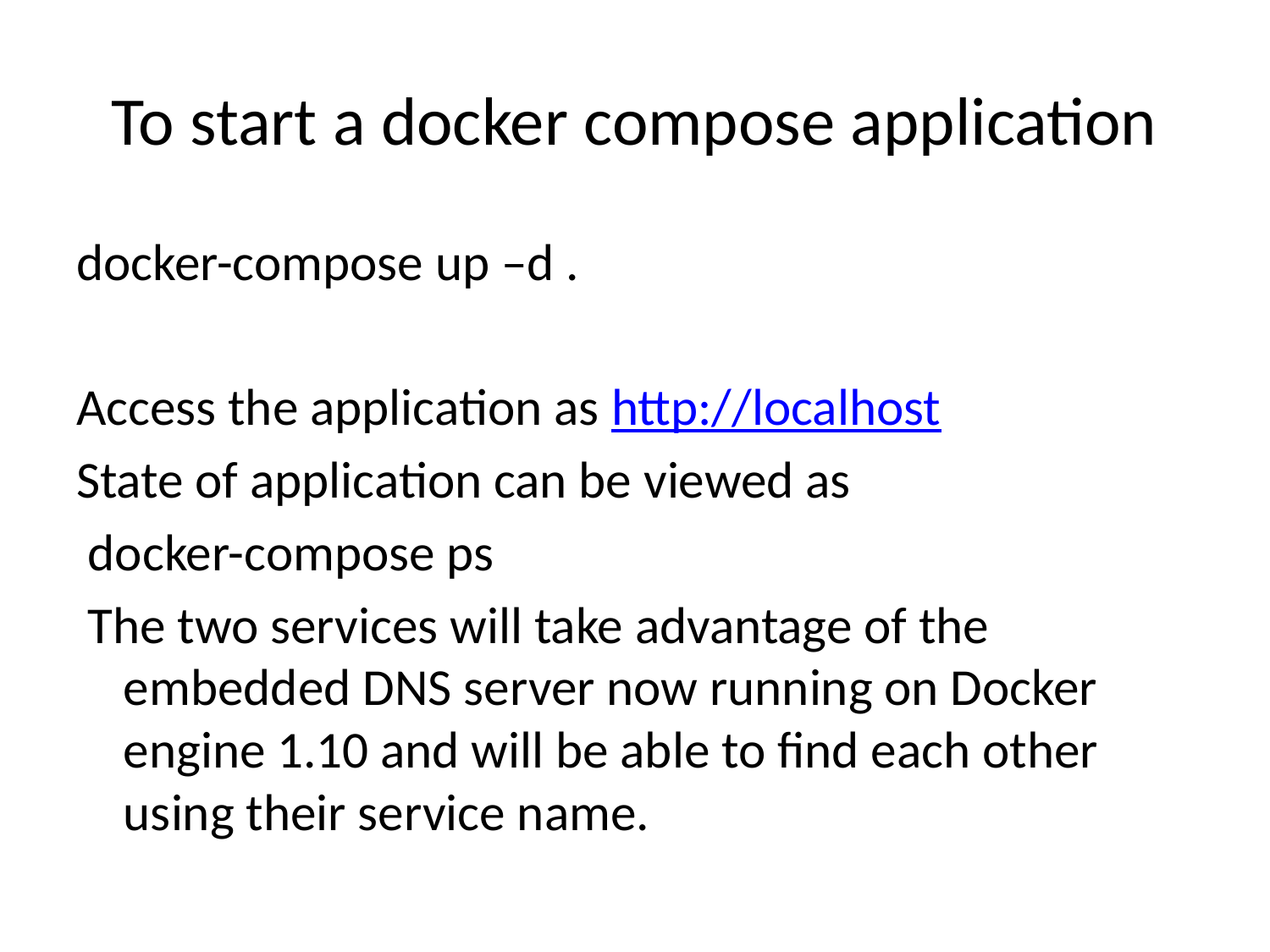

# To start a docker compose application
docker-compose up –d .

Access the application as http://localhost
State of application can be viewed as
 docker-compose ps
 The two services will take advantage of the embedded DNS server now running on Docker engine 1.10 and will be able to find each other using their service name.